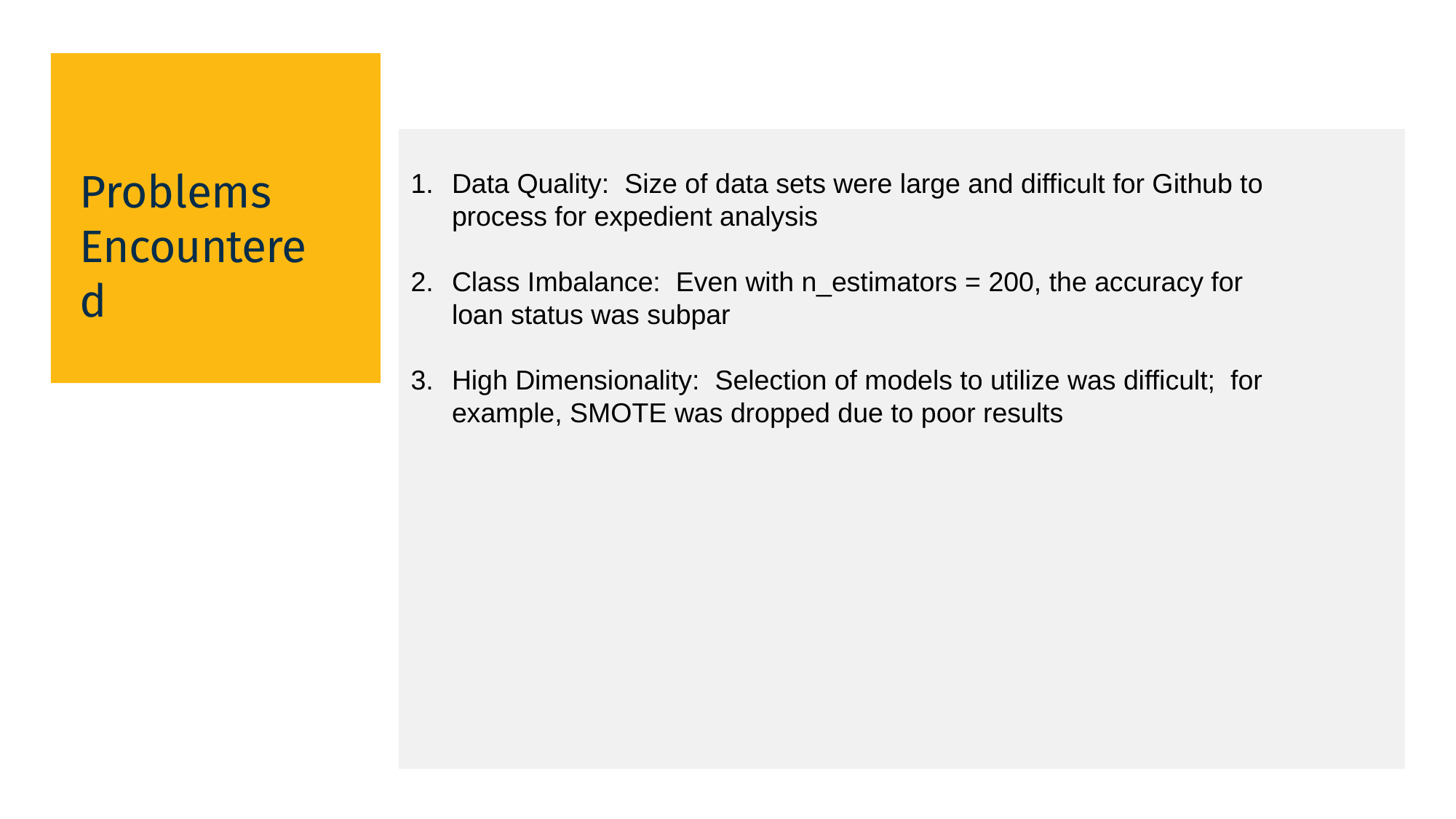

# Problems Encountered
Data Quality:  Size of data sets were large and difficult for Github to process for expedient analysis

Class Imbalance:  Even with n_estimators = 200, the accuracy for loan status was subpar

High Dimensionality:  Selection of models to utilize was difficult;  for example, SMOTE was dropped due to poor results